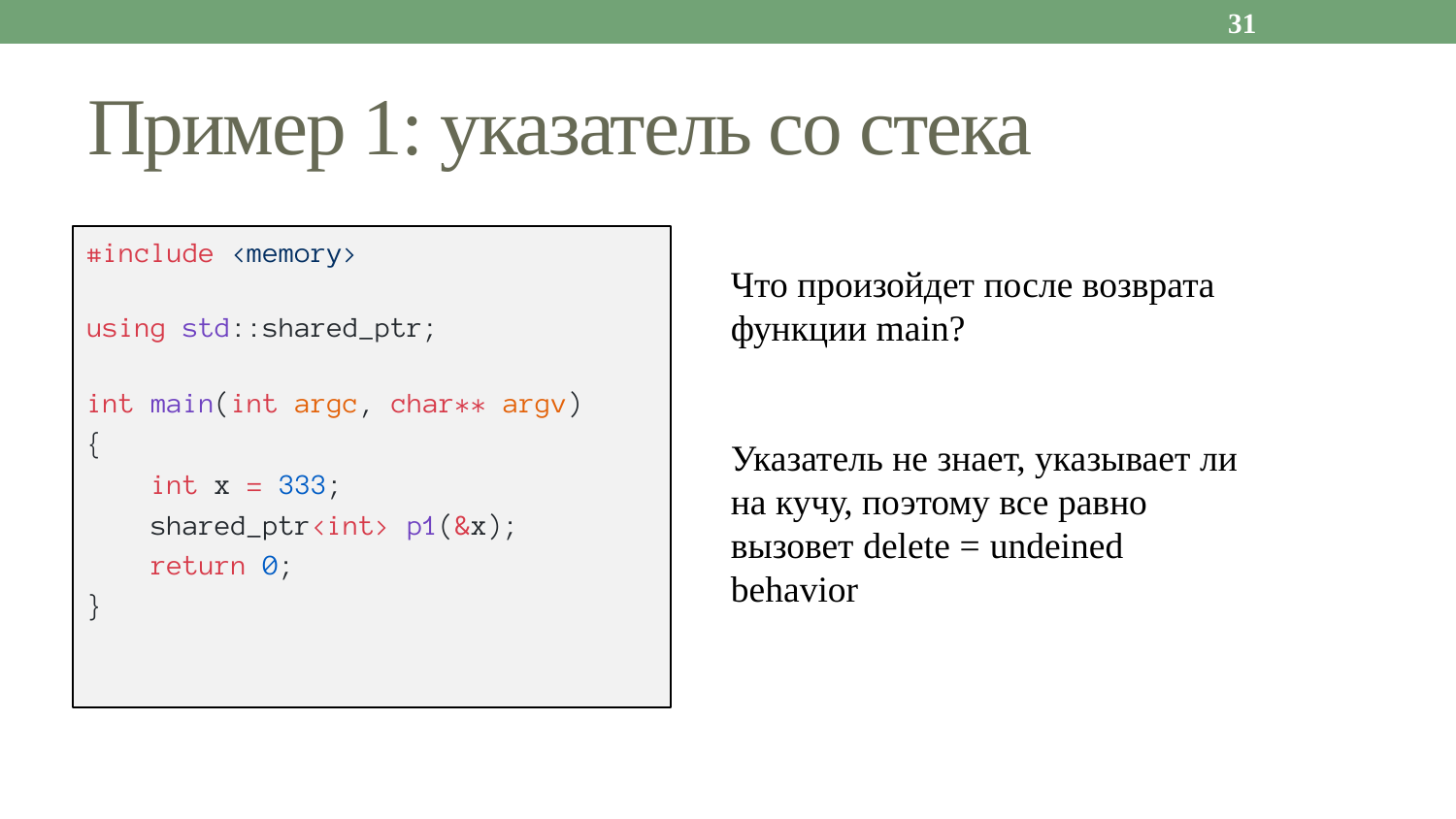

31
# Пример 1: указатель со стека
#include <memory>
using std::shared_ptr;
int main(int argc, char** argv)
{
    int x = 333;
    shared_ptr<int> p1(&x);
    return 0;
}

Что произойдет после возврата функции main?
Указатель не знает, указывает ли на кучу, поэтому все равно вызовет delete = undeined behavior